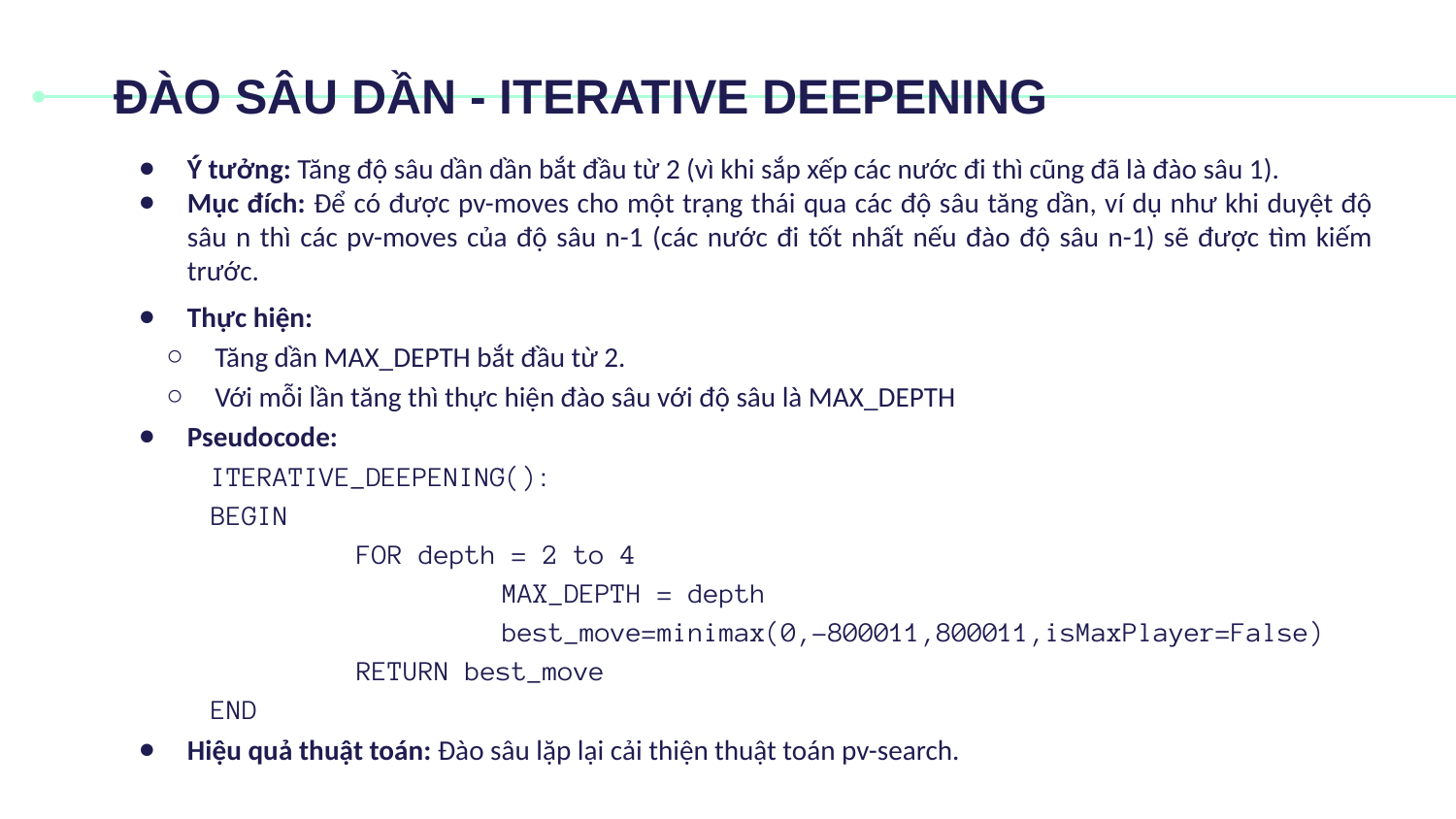

# ĐÀO SÂU DẦN - ITERATIVE DEEPENING
Ý tưởng: Tăng độ sâu dần dần bắt đầu từ 2 (vì khi sắp xếp các nước đi thì cũng đã là đào sâu 1).
Mục đích: Để có được pv-moves cho một trạng thái qua các độ sâu tăng dần, ví dụ như khi duyệt độ sâu n thì các pv-moves của độ sâu n-1 (các nước đi tốt nhất nếu đào độ sâu n-1) sẽ được tìm kiếm trước.
Thực hiện:
Tăng dần MAX_DEPTH bắt đầu từ 2.
Với mỗi lần tăng thì thực hiện đào sâu với độ sâu là MAX_DEPTH
Pseudocode:
ITERATIVE_DEEPENING():
BEGIN
	FOR depth = 2 to 4
		MAX_DEPTH = depth
		best_move=minimax(0,-800011,800011,isMaxPlayer=False)
	RETURN best_move
END
Hiệu quả thuật toán: Đào sâu lặp lại cải thiện thuật toán pv-search.